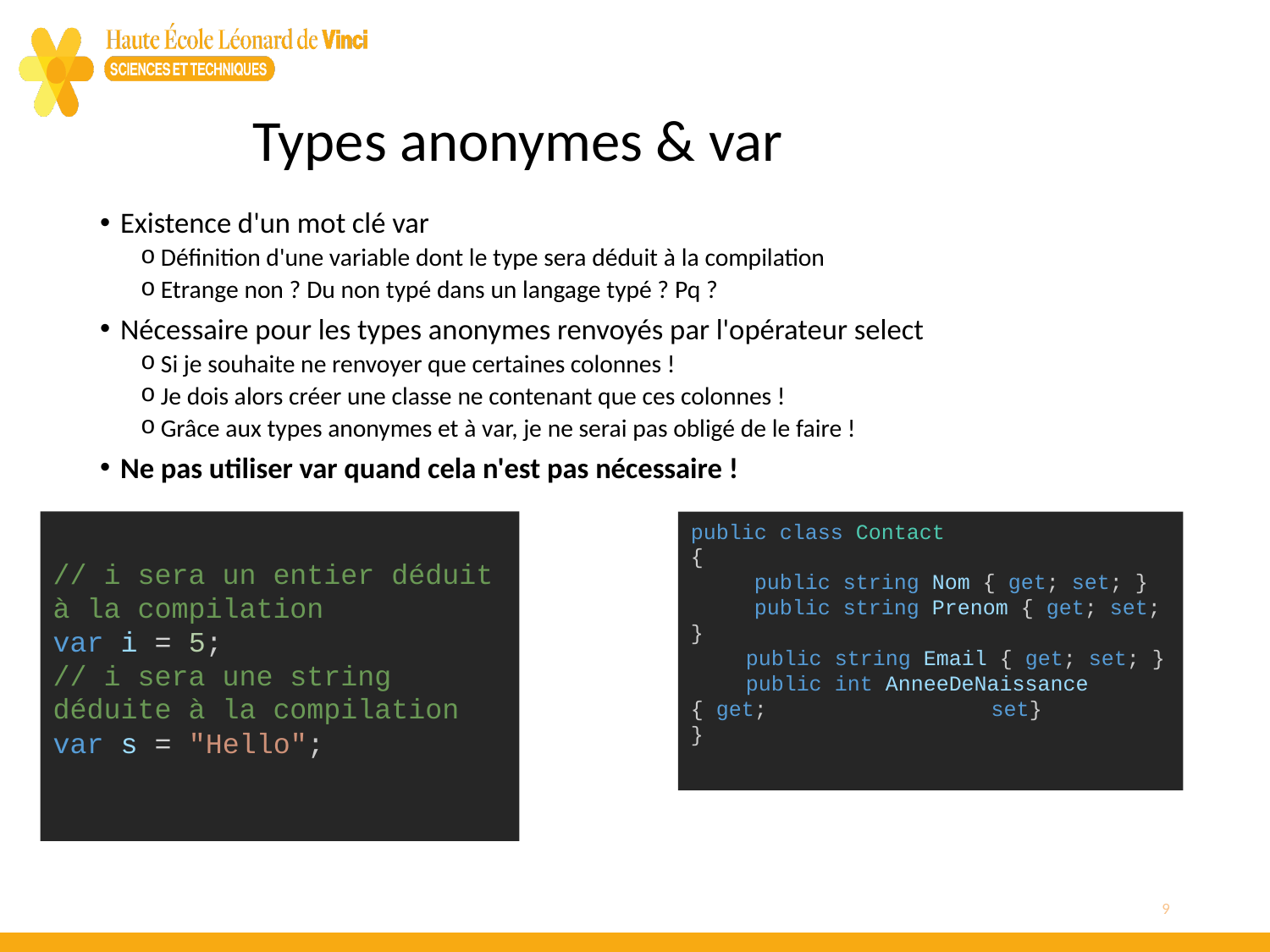

# Types anonymes & var
Existence d'un mot clé var
Définition d'une variable dont le type sera déduit à la compilation
Etrange non ? Du non typé dans un langage typé ? Pq ?
Nécessaire pour les types anonymes renvoyés par l'opérateur select
Si je souhaite ne renvoyer que certaines colonnes !
Je dois alors créer une classe ne contenant que ces colonnes !
Grâce aux types anonymes et à var, je ne serai pas obligé de le faire !
Ne pas utiliser var quand cela n'est pas nécessaire !
// i sera un entier déduit à la compilation
var i = 5;
// i sera une string déduite à la compilation
var s = "Hello";

public class Contact
{
   public string Nom { get; set; }
   public string Prenom { get; set; }
   public string Email { get; set; }
   public int AnneeDeNaissance { get;           set}
}

9